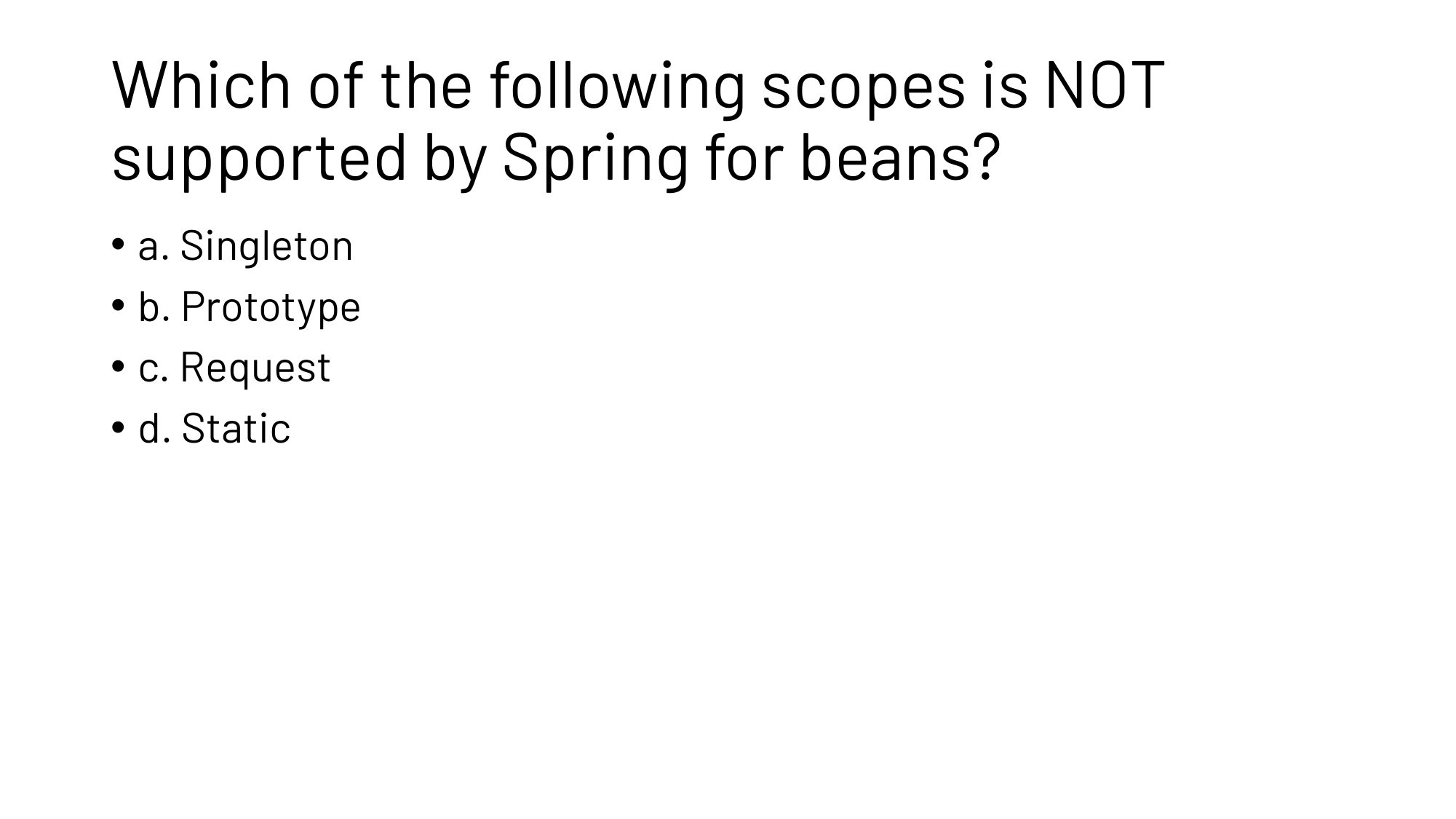

# Which of the following scopes is NOT supported by Spring for beans?
a. Singleton
b. Prototype
c. Request
d. Static